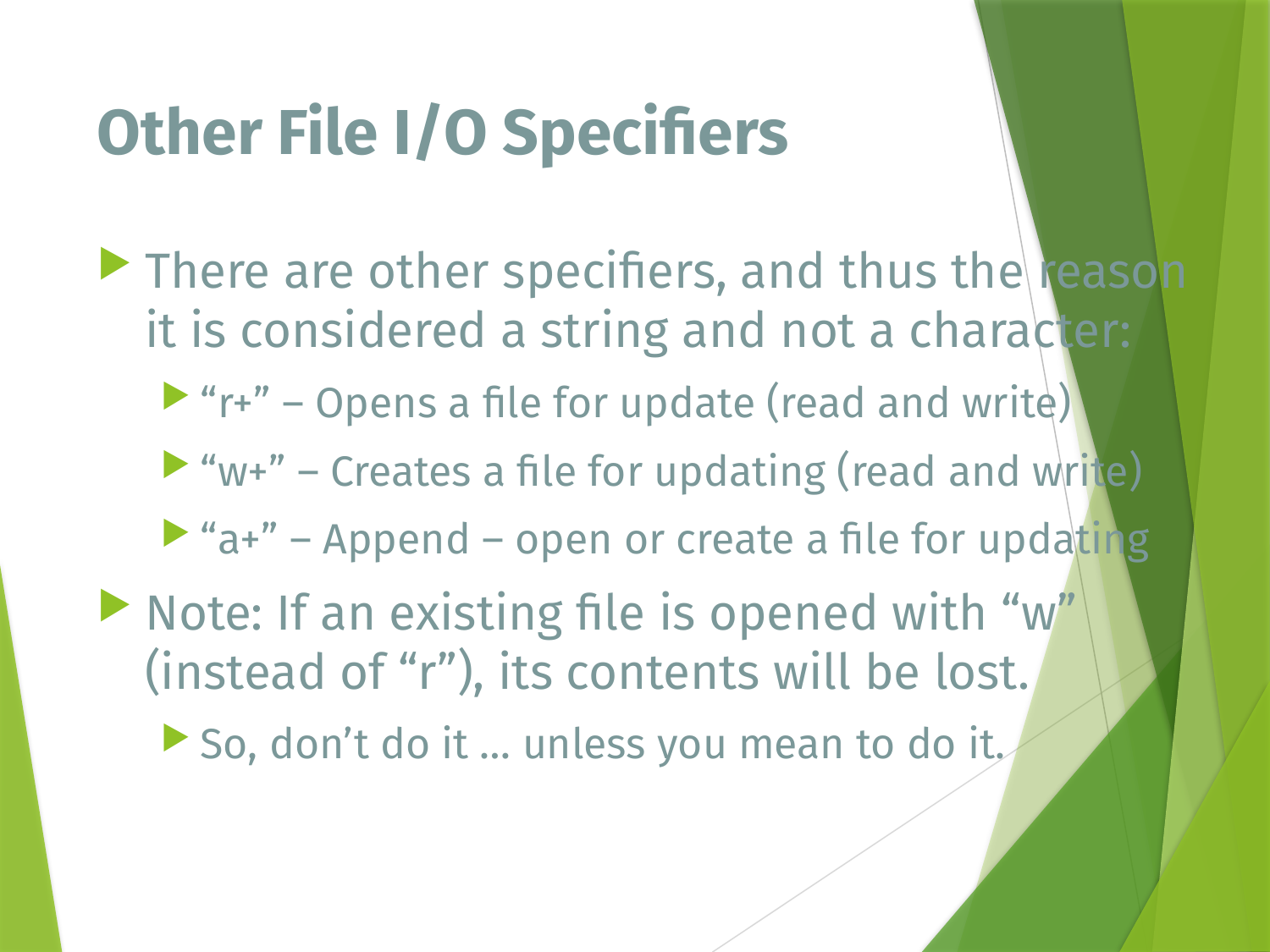

# Other File I/O Specifiers
There are other specifiers, and thus the reason it is considered a string and not a character:
“r+” – Opens a file for update (read and write)
“w+” – Creates a file for updating (read and write)
“a+” – Append – open or create a file for updating
Note: If an existing file is opened with “w” (instead of “r”), its contents will be lost.
So, don’t do it … unless you mean to do it.